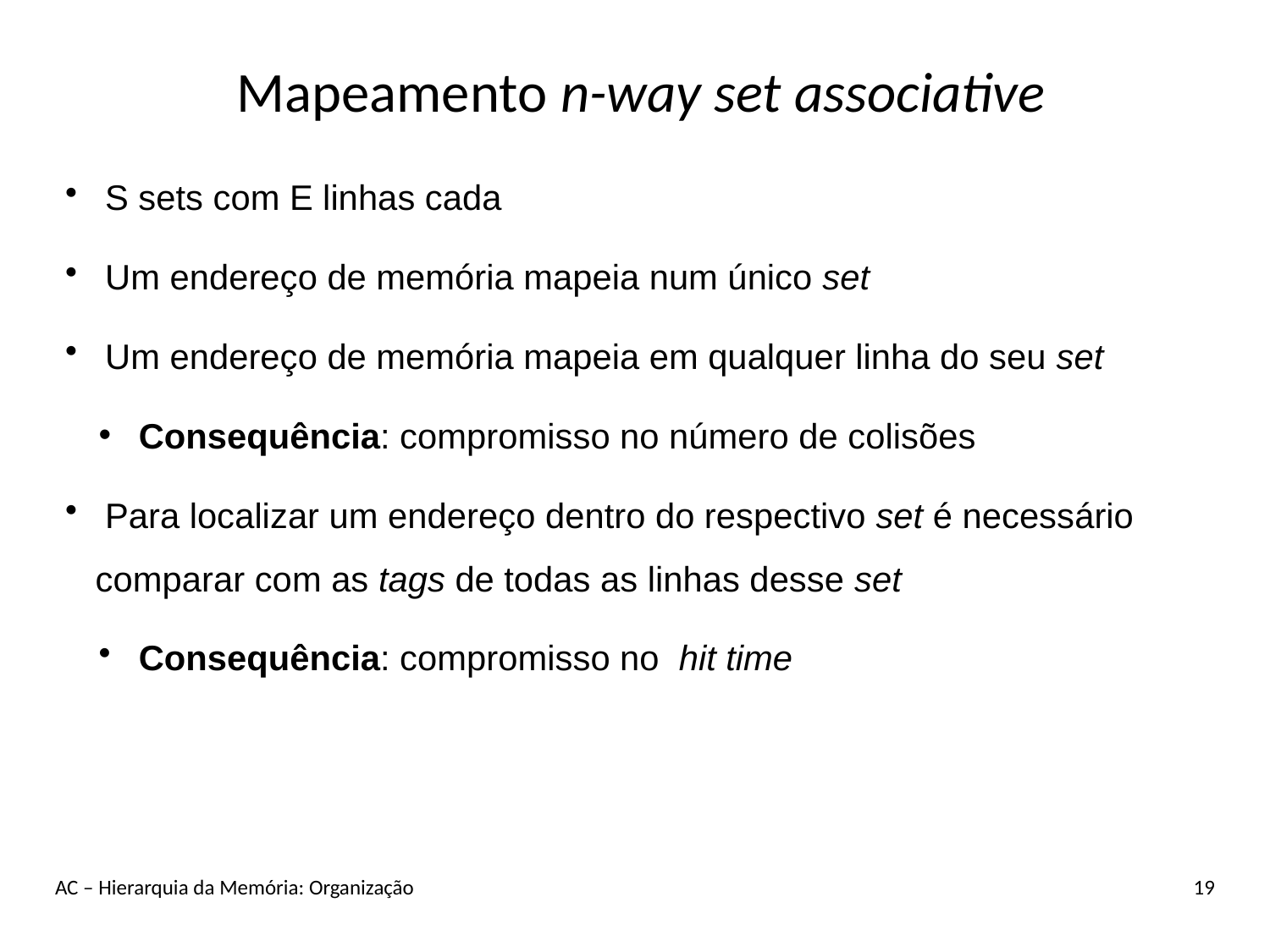

# Mapeamento n-way set associative
 S sets com E linhas cada
 Um endereço de memória mapeia num único set
 Um endereço de memória mapeia em qualquer linha do seu set
 Consequência: compromisso no número de colisões
 Para localizar um endereço dentro do respectivo set é necessário comparar com as tags de todas as linhas desse set
 Consequência: compromisso no  hit time
AC – Hierarquia da Memória: Organização
19